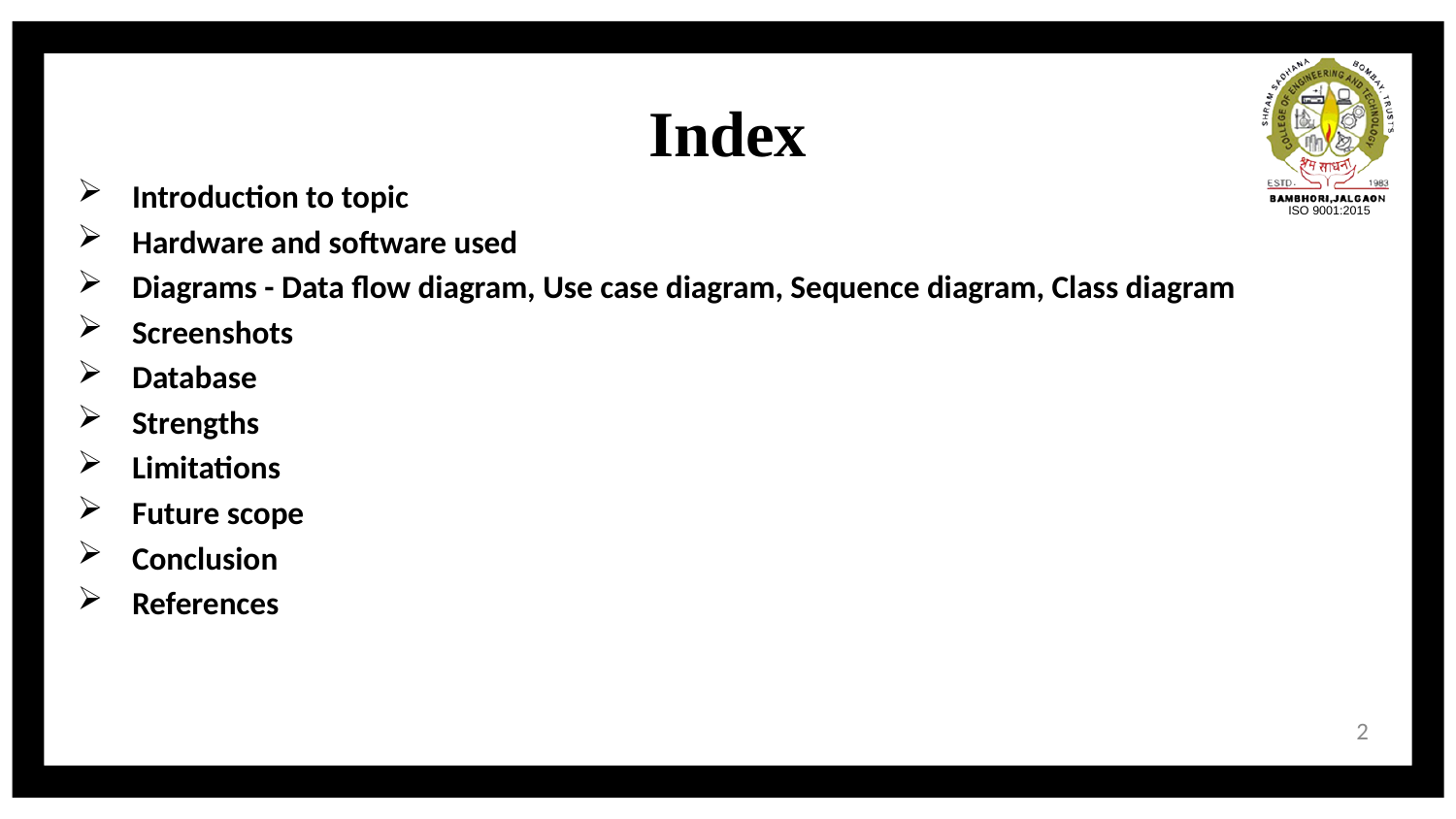

# Index
Introduction to topic
Hardware and software used
Diagrams - Data flow diagram, Use case diagram, Sequence diagram, Class diagram
Screenshots
Database
Strengths
Limitations
Future scope
Conclusion
References

2